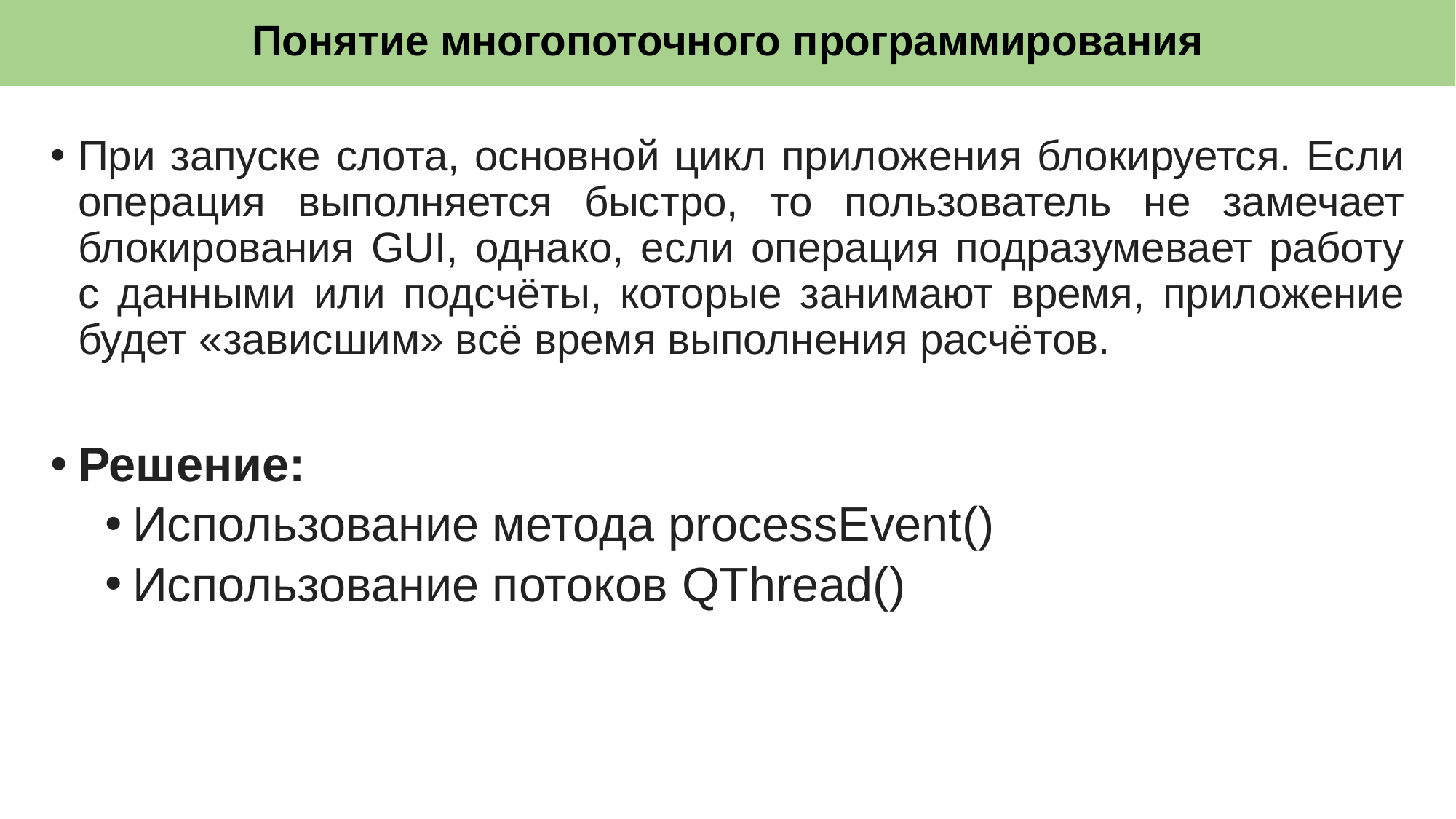

# Понятие многопоточного программирования
При запуске слота, основной цикл приложения блокируется. Если операция выполняется быстро, то пользователь не замечает блокирования GUI, однако, если операция подразумевает работу с данными или подсчёты, которые занимают время, приложение будет «зависшим» всё время выполнения расчётов.

Решение:
Использование метода processEvent()
Использование потоков QThread()